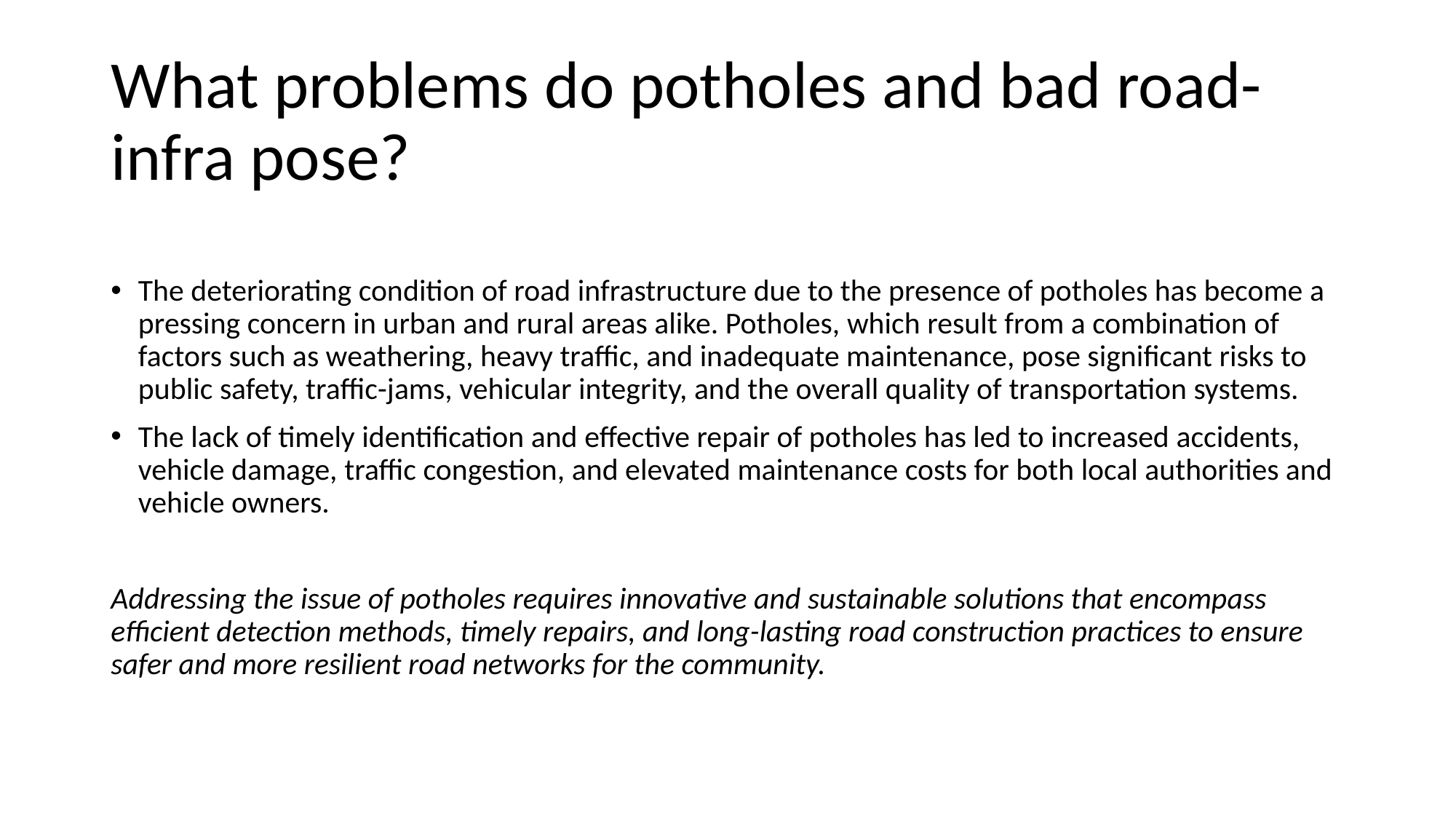

# What problems do potholes and bad road-infra pose?

The deteriorating condition of road infrastructure due to the presence of potholes has become a pressing concern in urban and rural areas alike. Potholes, which result from a combination of factors such as weathering, heavy traffic, and inadequate maintenance, pose significant risks to public safety, traffic-jams, vehicular integrity, and the overall quality of transportation systems.
The lack of timely identification and effective repair of potholes has led to increased accidents, vehicle damage, traffic congestion, and elevated maintenance costs for both local authorities and vehicle owners.

Addressing the issue of potholes requires innovative and sustainable solutions that encompass efficient detection methods, timely repairs, and long-lasting road construction practices to ensure safer and more resilient road networks for the community.